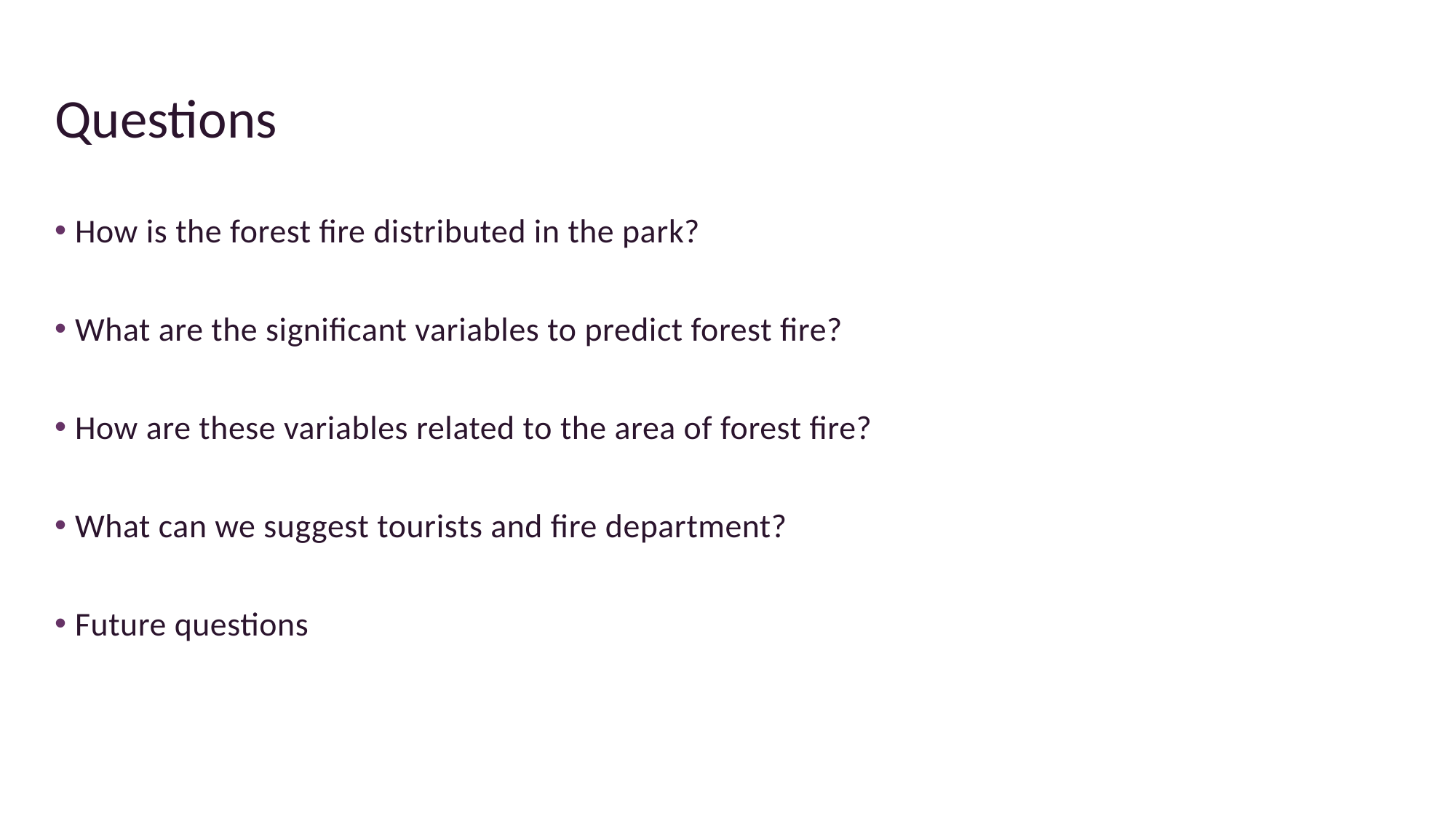

# Questions

How is the forest fire distributed in the park?

What are the significant variables to predict forest fire?

How are these variables related to the area of forest fire?

What can we suggest tourists and fire department?

Future questions